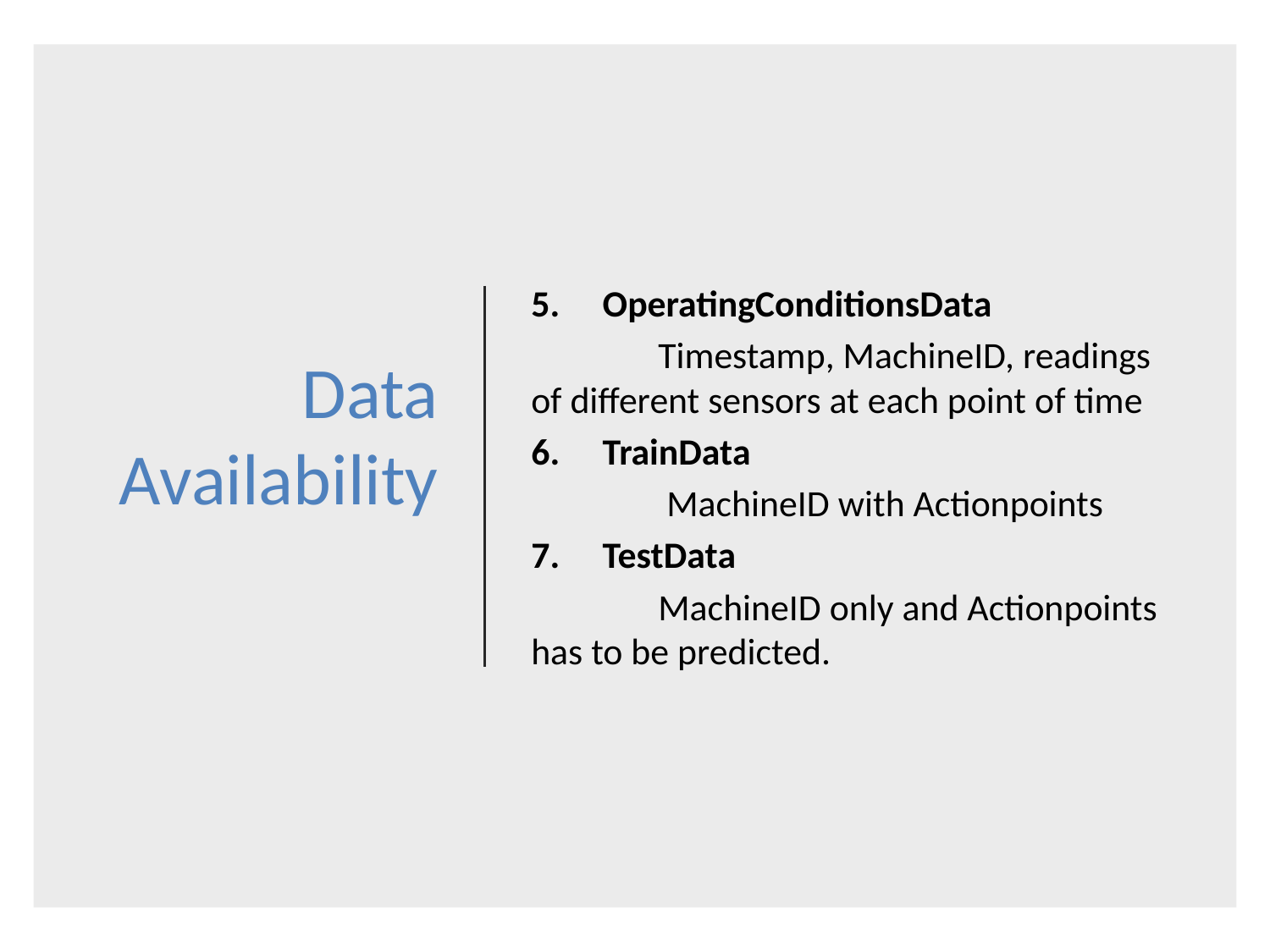

# Data Availability
OperatingConditionsData
	Timestamp, MachineID, readings of different sensors at each point of time
TrainData
	 MachineID with Actionpoints
TestData
	MachineID only and Actionpoints has to be predicted.